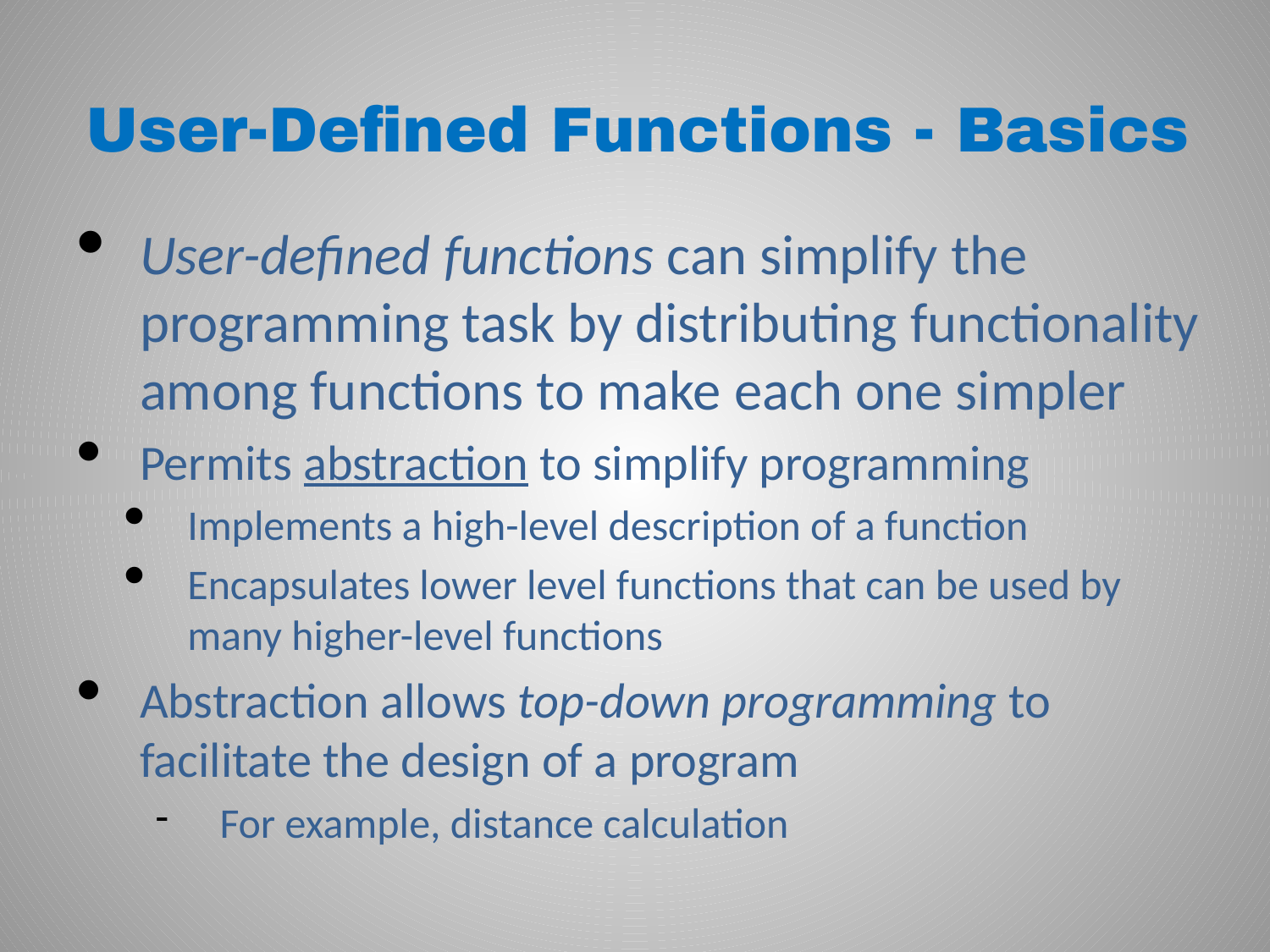

# User-Defined Functions - Basics
User-defined functions can simplify the programming task by distributing functionality among functions to make each one simpler
Permits abstraction to simplify programming
Implements a high-level description of a function
Encapsulates lower level functions that can be used by many higher-level functions
Abstraction allows top-down programming to facilitate the design of a program
For example, distance calculation